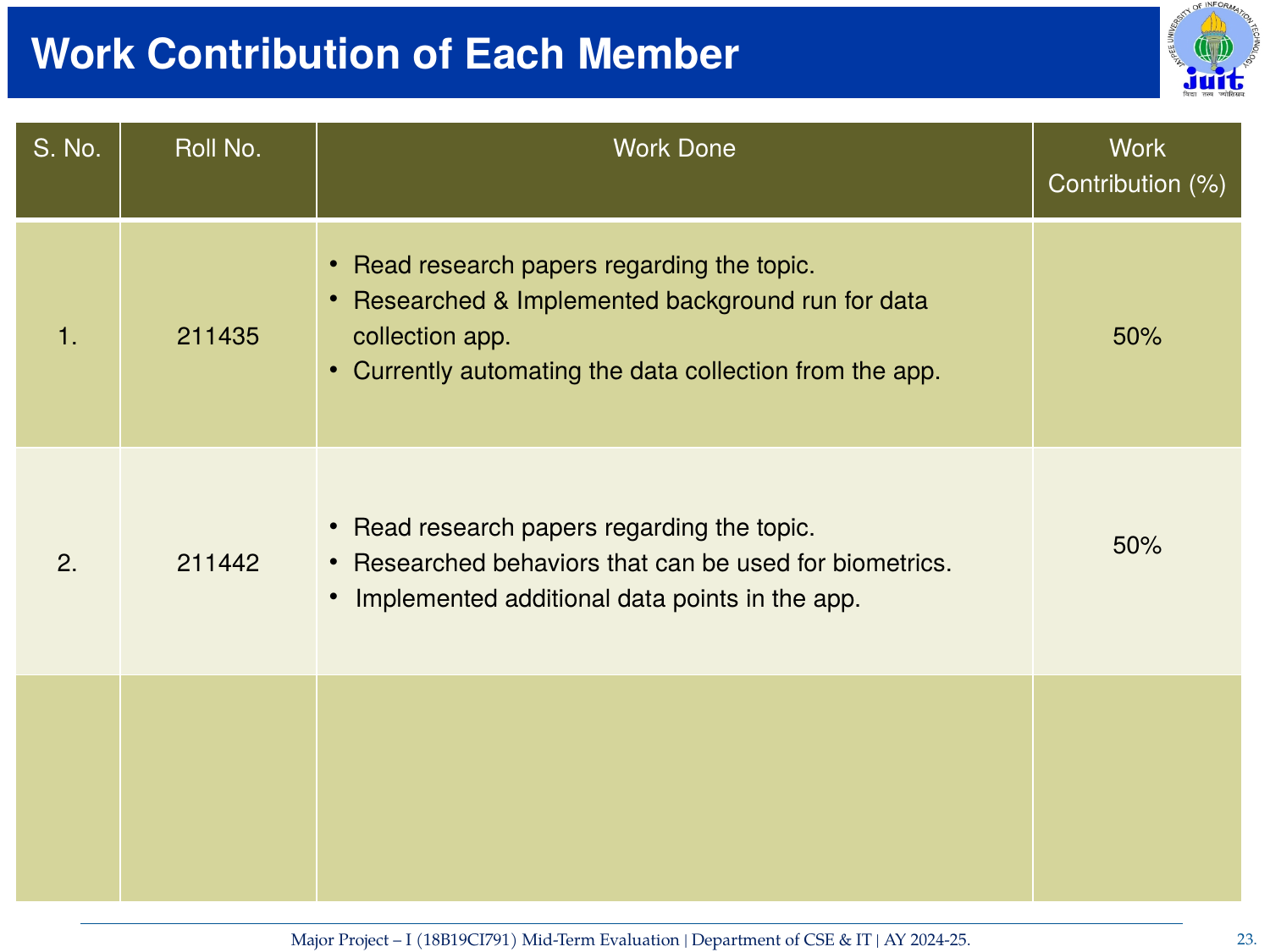

# Work Contribution of Each Member

| S. No. | Roll No. | Work Done | Work Contribution (%) |
| --- | --- | --- | --- |
| 1. | 211435 | Read research papers regarding the topic. Researched & Implemented background run for data collection app. Currently automating the data collection from the app. | 50% |
| 2. | 211442 | Read research papers regarding the topic. Researched behaviors that can be used for biometrics. Implemented additional data points in the app. | 50% |
|  |  |  |  |